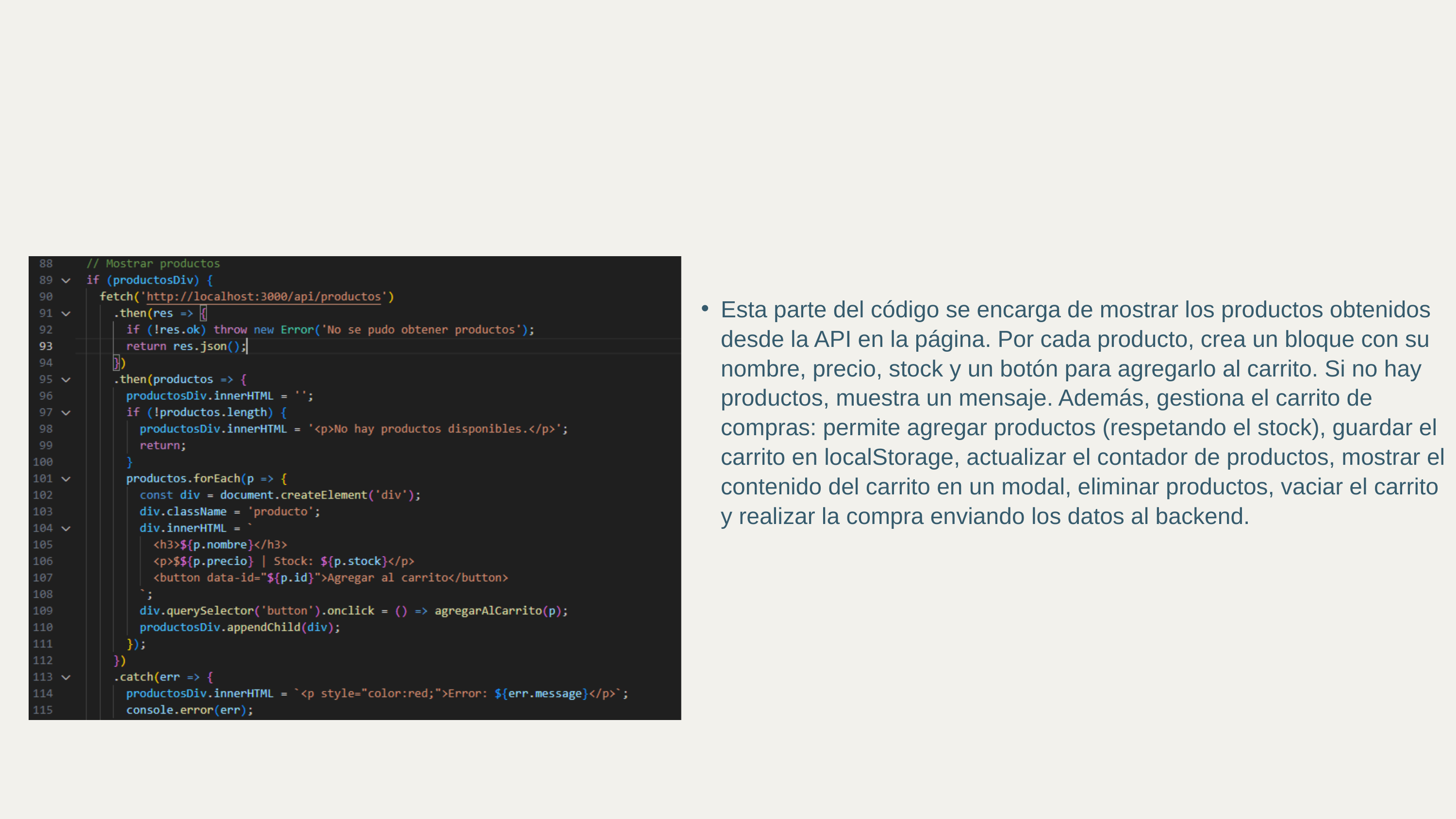

Esta parte del código se encarga de mostrar los productos obtenidos desde la API en la página. Por cada producto, crea un bloque con su nombre, precio, stock y un botón para agregarlo al carrito. Si no hay productos, muestra un mensaje. Además, gestiona el carrito de compras: permite agregar productos (respetando el stock), guardar el carrito en localStorage, actualizar el contador de productos, mostrar el contenido del carrito en un modal, eliminar productos, vaciar el carrito y realizar la compra enviando los datos al backend.